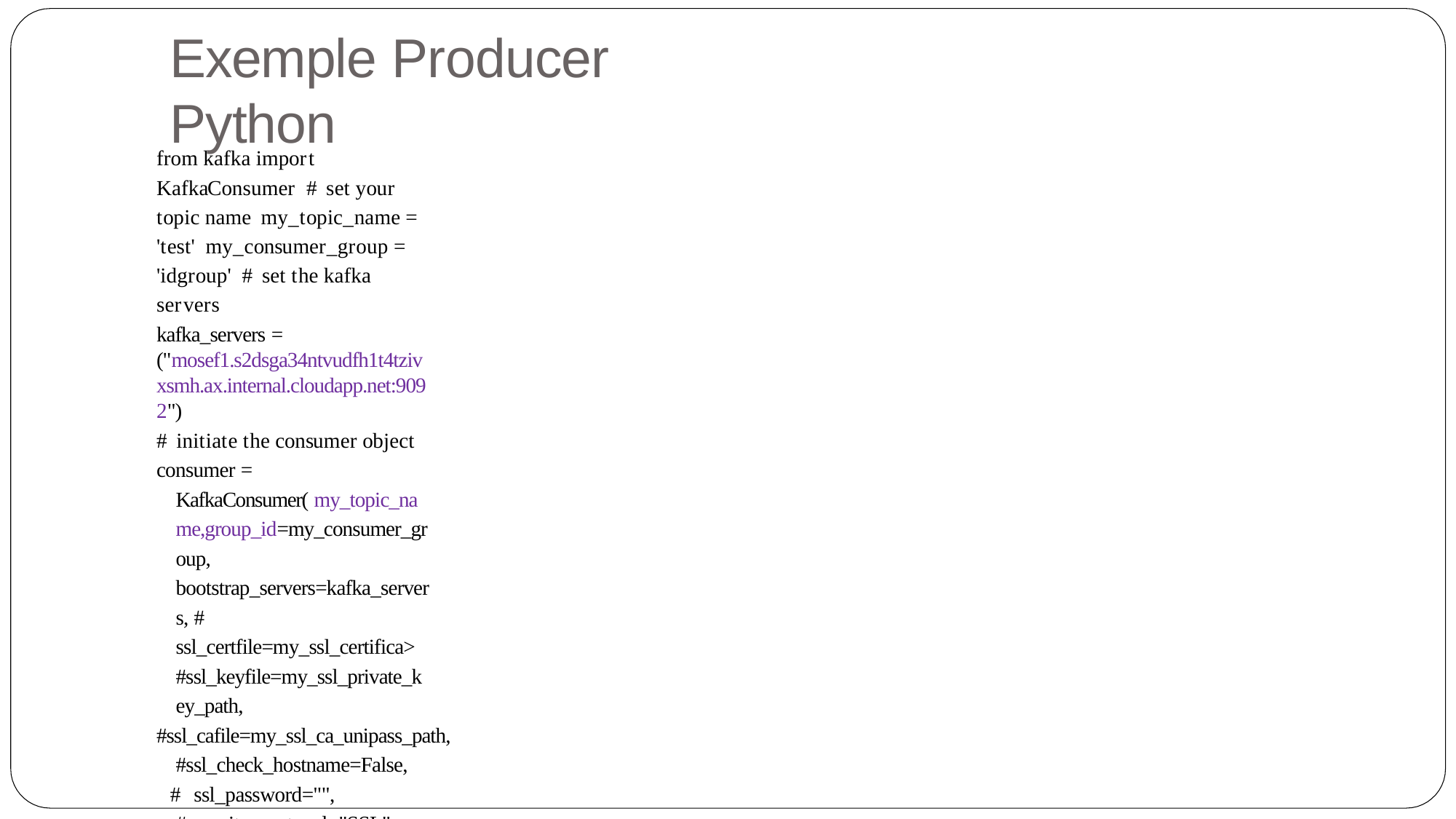

# Exemple Producer Python
from kafka import KafkaConsumer  # set your topic name  my_topic_name = 'test'  my_consumer_group = 'idgroup'  # set the kafka servers
kafka_servers = ("mosef1.s2dsga34ntvudfh1t4tzivxsmh.ax.internal.cloudapp.net:9092")
# initiate the consumer object
consumer = KafkaConsumer( my_topic_name,group_id=my_consumer_group, bootstrap_servers=kafka_servers, # ssl_certfile=my_ssl_certifica>  #ssl_keyfile=my_ssl_private_key_path,
#ssl_cafile=my_ssl_ca_unipass_path,  #ssl_check_hostname=False,
# ssl_password="",  #security_protocol="SSL"
)
#fetch data sent on kafka topic  for msg in consumer:
print (msg)